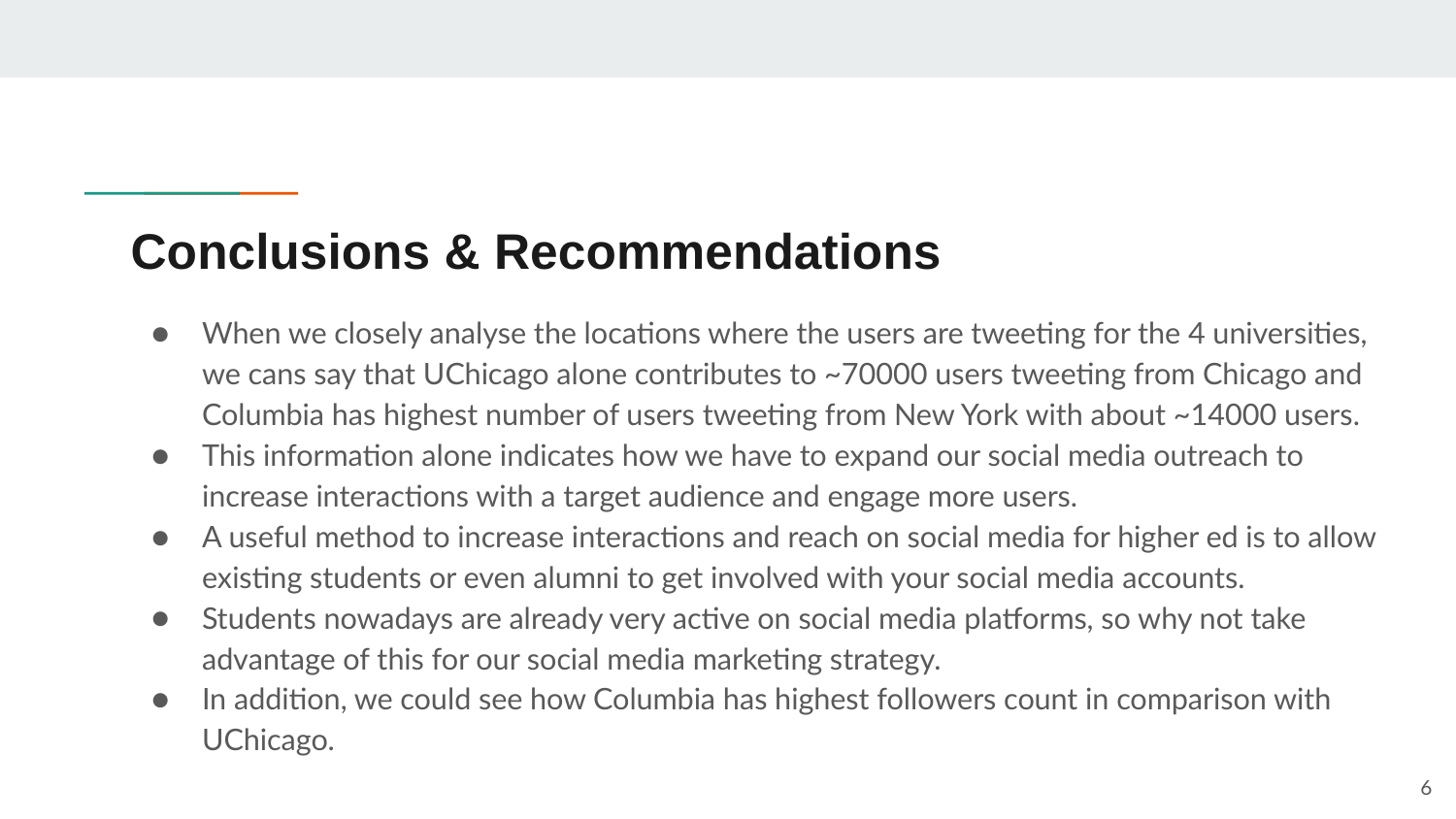

# Conclusions & Recommendations
When we closely analyse the locations where the users are tweeting for the 4 universities, we cans say that UChicago alone contributes to ~70000 users tweeting from Chicago and Columbia has highest number of users tweeting from New York with about ~14000 users.
This information alone indicates how we have to expand our social media outreach to increase interactions with a target audience and engage more users.
A useful method to increase interactions and reach on social media for higher ed is to allow existing students or even alumni to get involved with your social media accounts.
Students nowadays are already very active on social media platforms, so why not take advantage of this for our social media marketing strategy.
In addition, we could see how Columbia has highest followers count in comparison with UChicago.
6